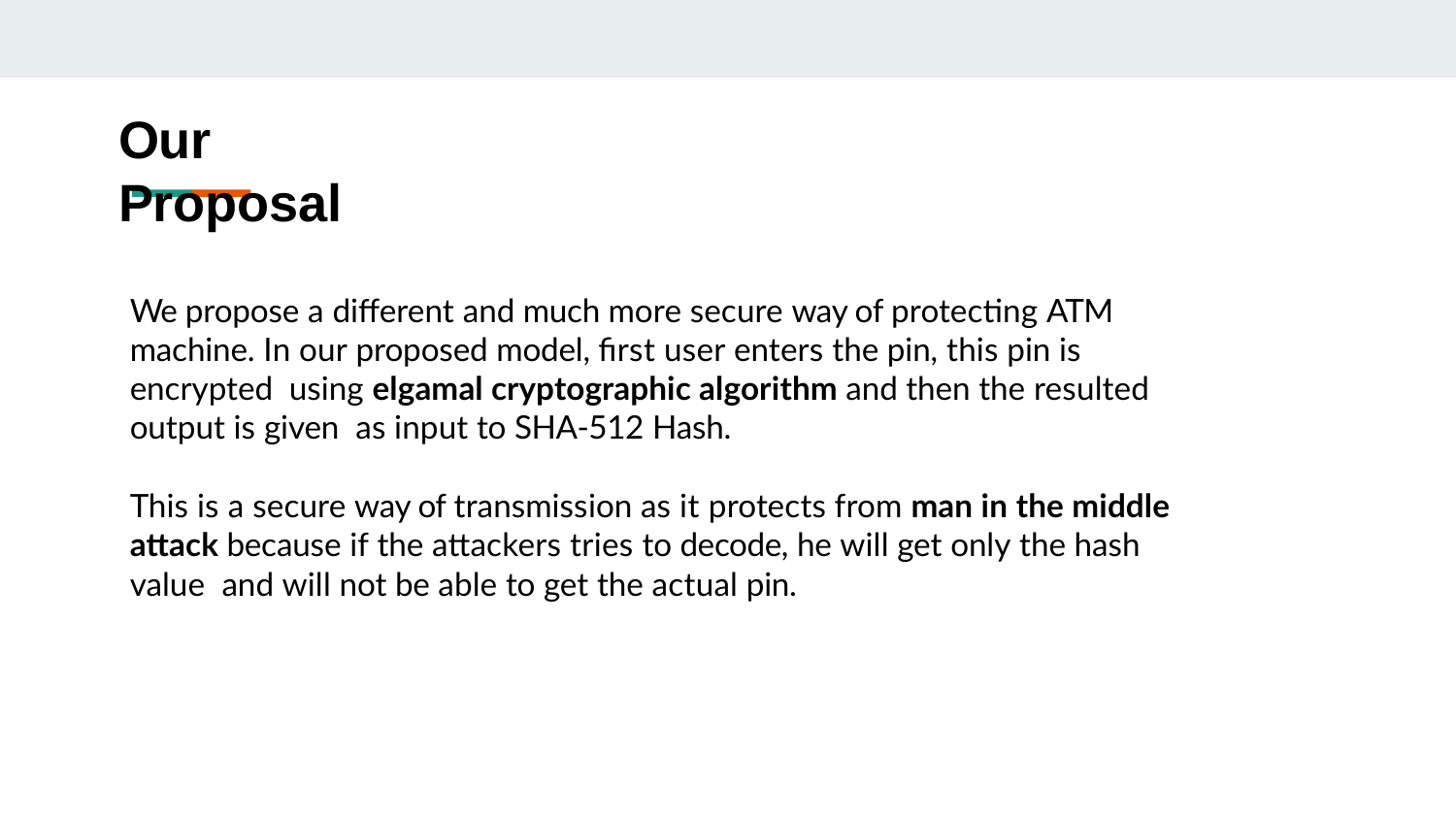

# Our Proposal
We propose a different and much more secure way of protecting ATM  machine. In our proposed model, ﬁrst user enters the pin, this pin is encrypted  using elgamal cryptographic algorithm and then the resulted output is given  as input to SHA-512 Hash.

This is a secure way of transmission as it protects from man in the middle  attack because if the attackers tries to decode, he will get only the hash value  and will not be able to get the actual pin.